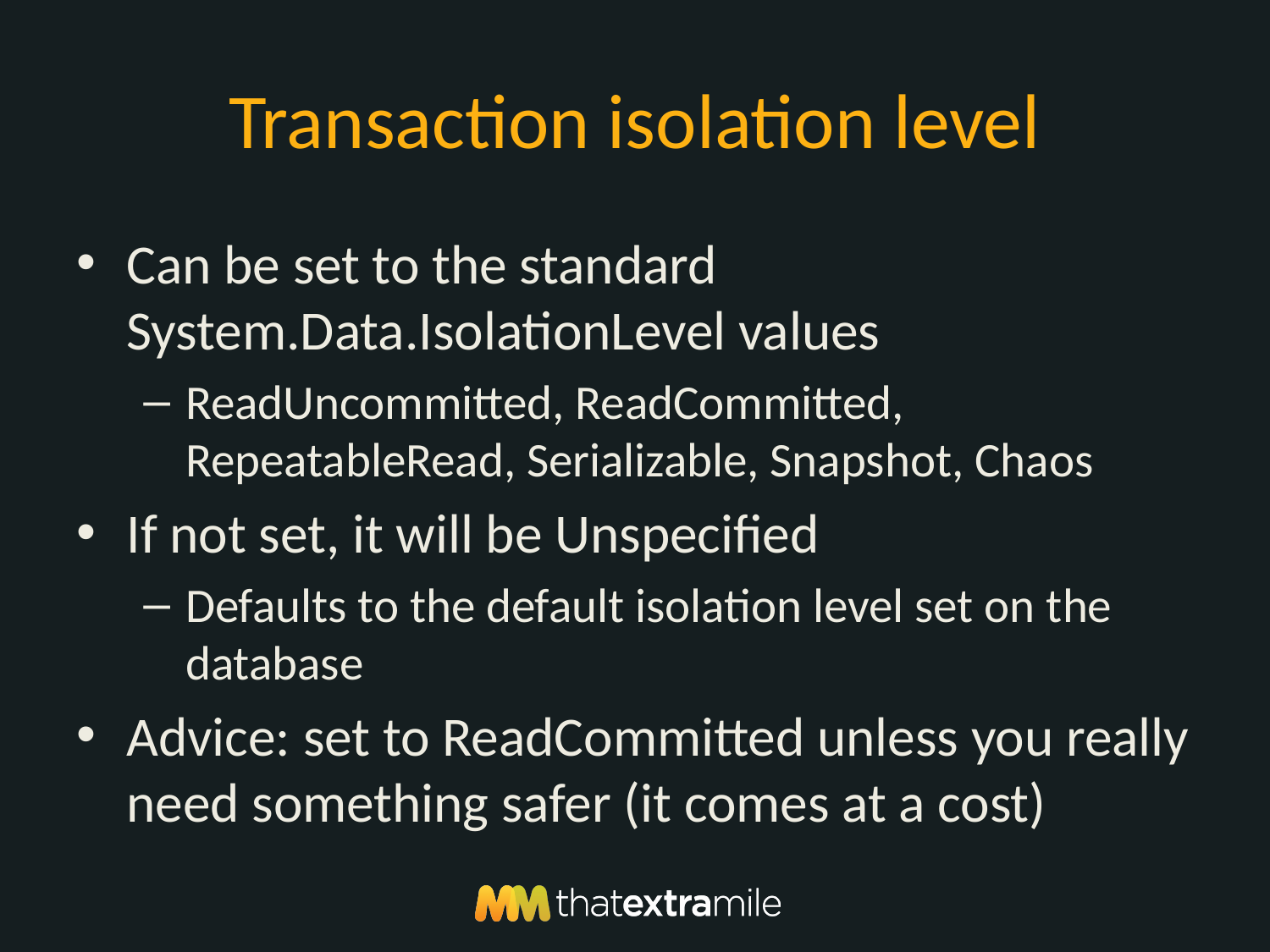

# Transaction isolation level
Can be set to the standard System.Data.IsolationLevel values
ReadUncommitted, ReadCommitted, RepeatableRead, Serializable, Snapshot, Chaos
If not set, it will be Unspecified
Defaults to the default isolation level set on the database
Advice: set to ReadCommitted unless you really need something safer (it comes at a cost)